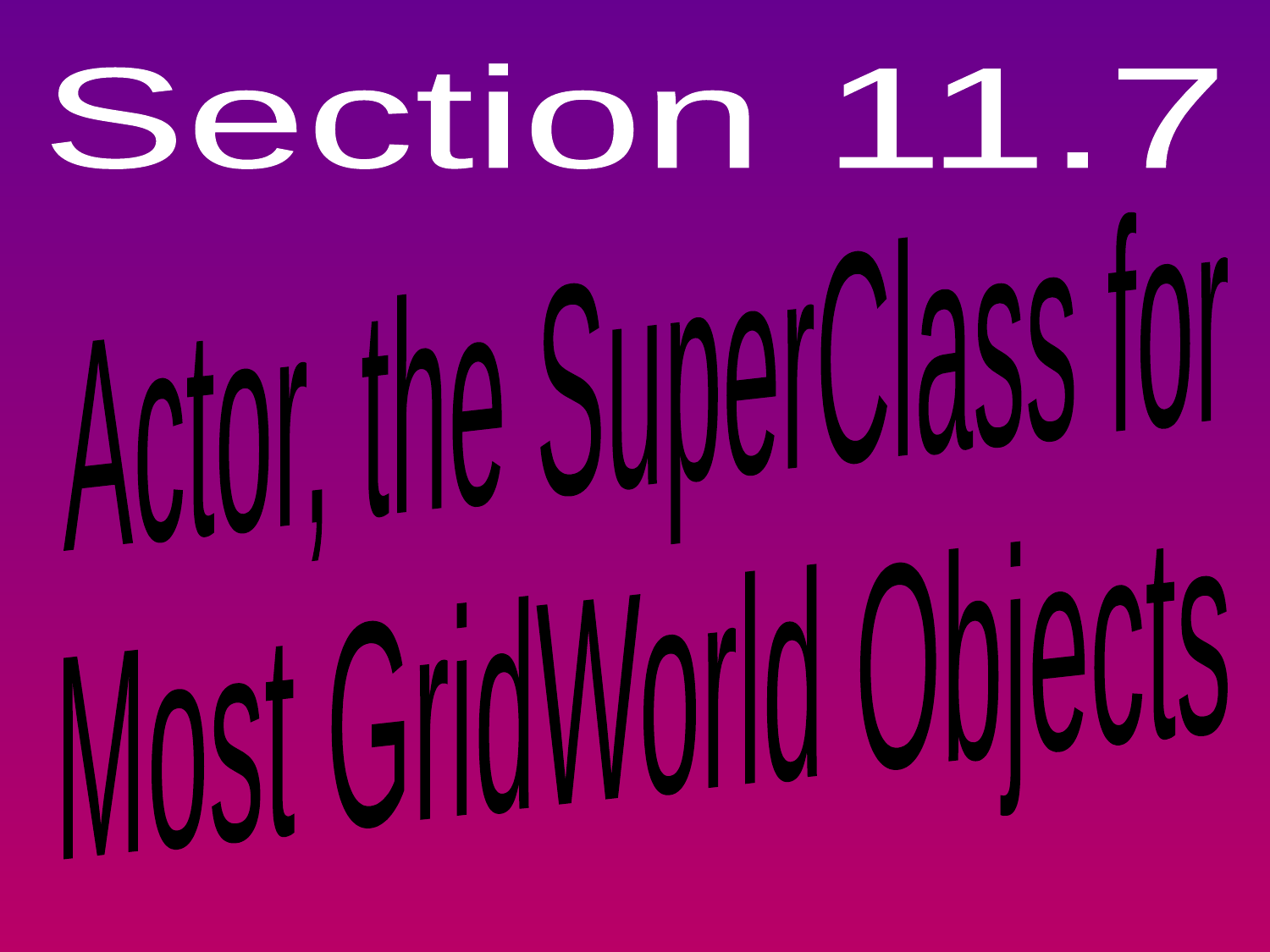

Section 11.7
Actor, the SuperClass for
Most GridWorld Objects